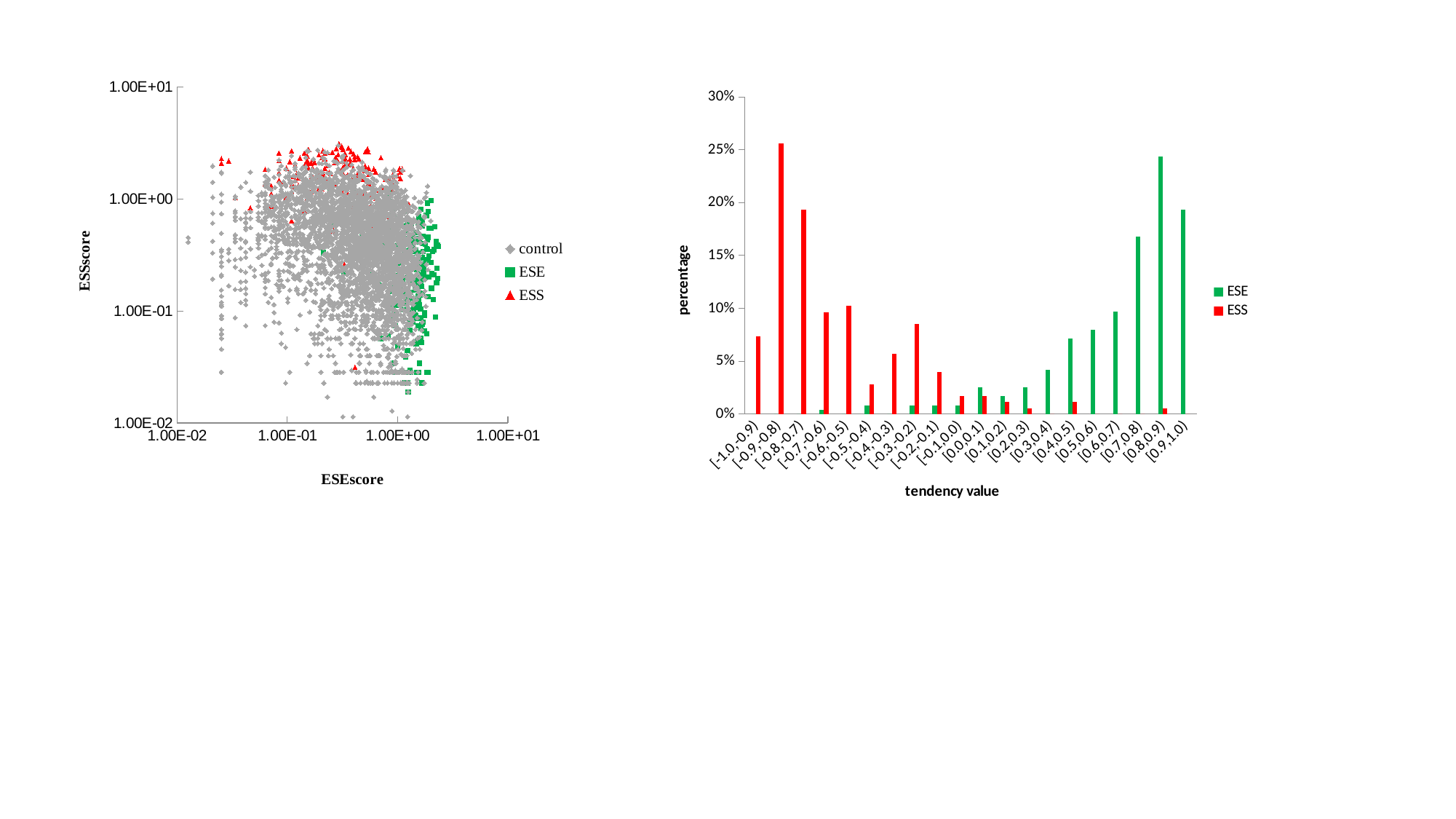

### Chart

| Category |  |  |  |
|---|---|---|---|

### Chart

| Category |  |  |
|---|---|---|
| [-1.0,-0.9) | 0.0 | 0.073863636 |
| [-0.9,-0.8) | 0.0 | 0.255681818 |
| [-0.8,-0.7) | 0.0 | 0.193181818 |
| [-0.7,-0.6) | 0.004201681 | 0.096590909 |
| [-0.6,-0.5) | 0.0 | 0.102272727 |
| [-0.5,-0.4) | 0.008403361 | 0.028409091 |
| [-0.4,-0.3) | 0.0 | 0.056818182 |
| [-0.3,-0.2) | 0.008403361 | 0.085227273 |
| [-0.2,-0.1) | 0.008403361 | 0.039772727 |
| [-0.1,0.0) | 0.008403361 | 0.017045455 |
| [0.0,0.1) | 0.025210084 | 0.017045455 |
| [0.1,0.2) | 0.016806723 | 0.011363636 |
| [0.2,0.3) | 0.025210084 | 0.005681818 |
| [0.3,0.4) | 0.042016807 | 0.0 |
| [0.4,0.5) | 0.071428571 | 0.011363636 |
| [0.5,0.6) | 0.079831933 | 0.0 |
| [0.6,0.7) | 0.096638655 | 0.0 |
| [0.7,0.8) | 0.168067227 | 0.0 |
| [0.8,0.9) | 0.243697479 | 0.005681818 |
| [0.9,1.0) | 0.193277311 | 0.0 |